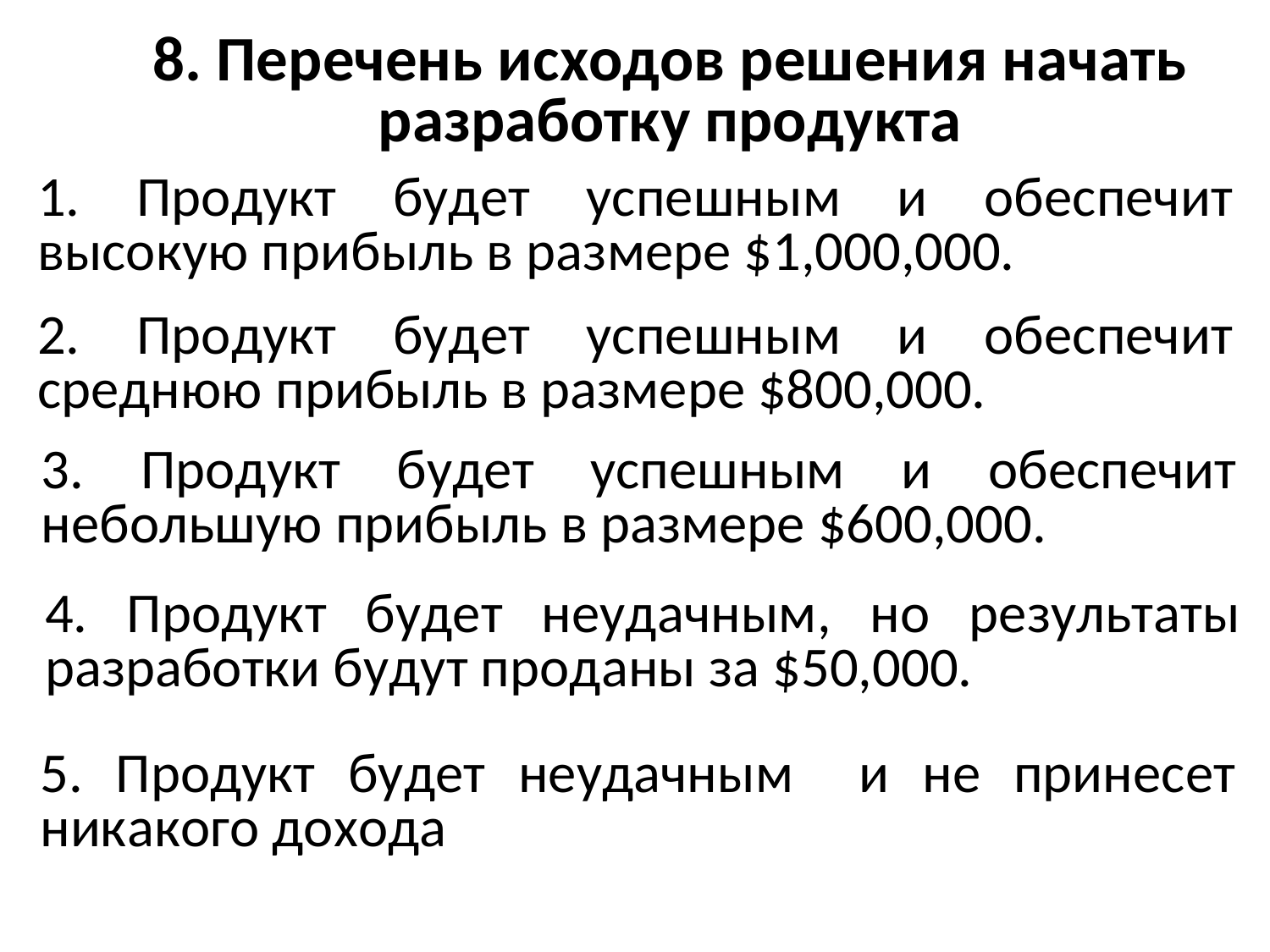

8. Перечень исходов решения начать разработку продукта
1. Продукт будет успешным и обеспечит высокую прибыль в размере $1,000,000.
2. Продукт будет успешным и обеспечит среднюю прибыль в размере $800,000.
3. Продукт будет успешным и обеспечит небольшую прибыль в размере $600,000.
4. Продукт будет неудачным, но результаты разработки будут проданы за $50,000.
5. Продукт будет неудачным  и не принесет никакого дохода